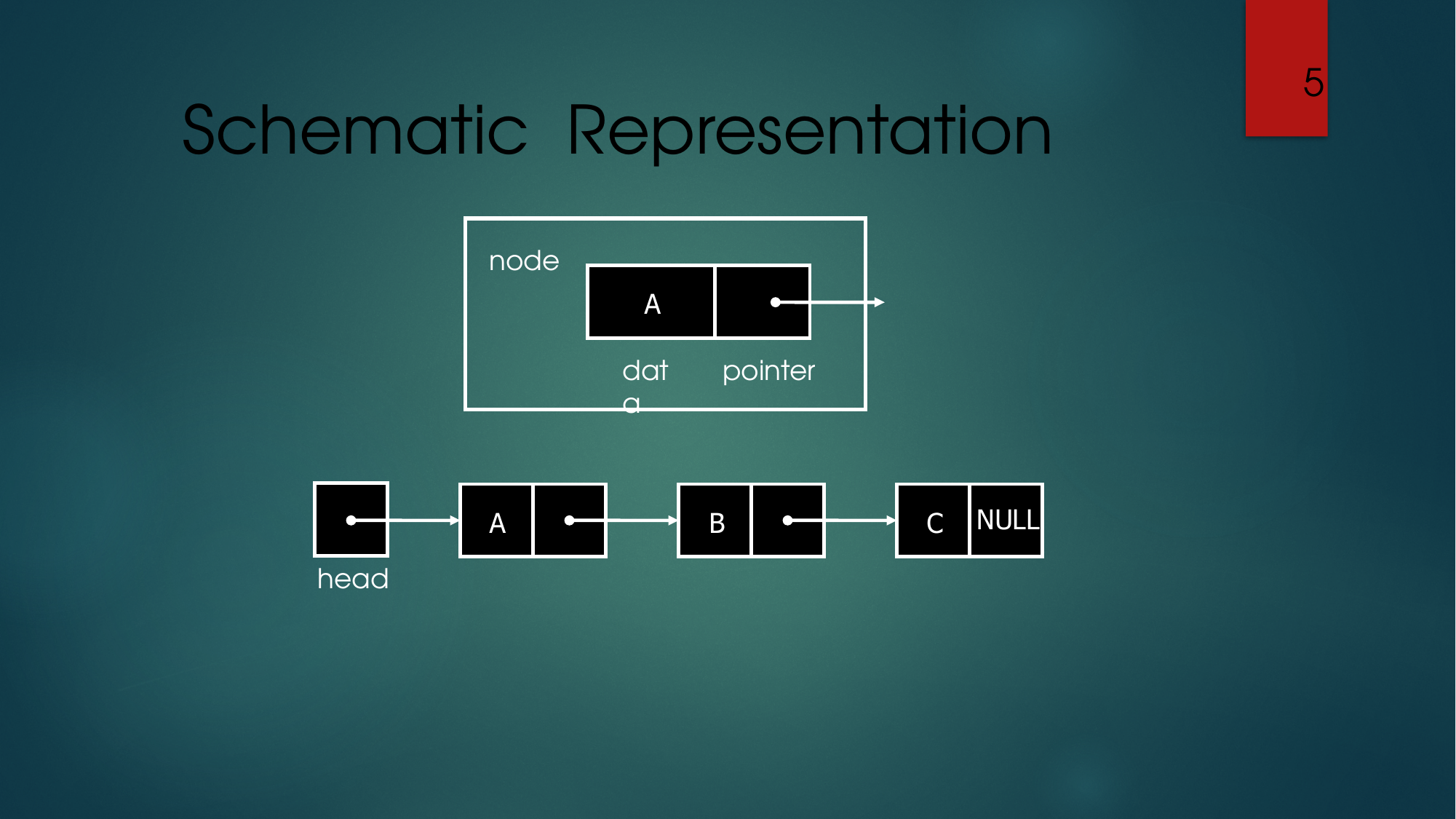

5
# Schematic  Representation

node

A

data
pointer

A

B

C

NULL

head